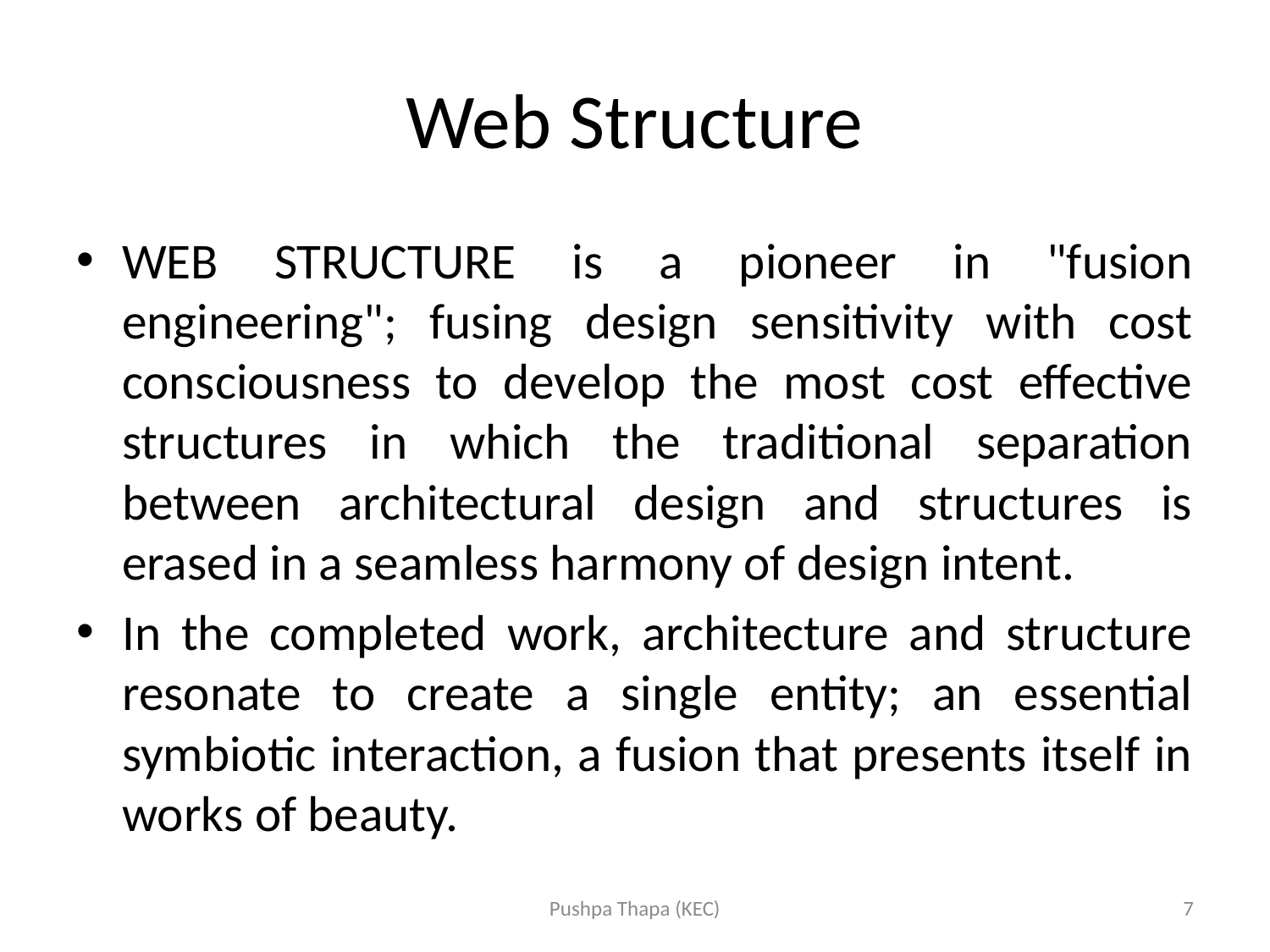

# Web Structure
WEB STRUCTURE is a pioneer in "fusion engineering"; fusing design sensitivity with cost consciousness to develop the most cost effective structures in which the traditional separation between architectural design and structures is erased in a seamless harmony of design intent.
In the completed work, architecture and structure resonate to create a single entity; an essential symbiotic interaction, a fusion that presents itself in works of beauty.

Pushpa Thapa (KEC)
7